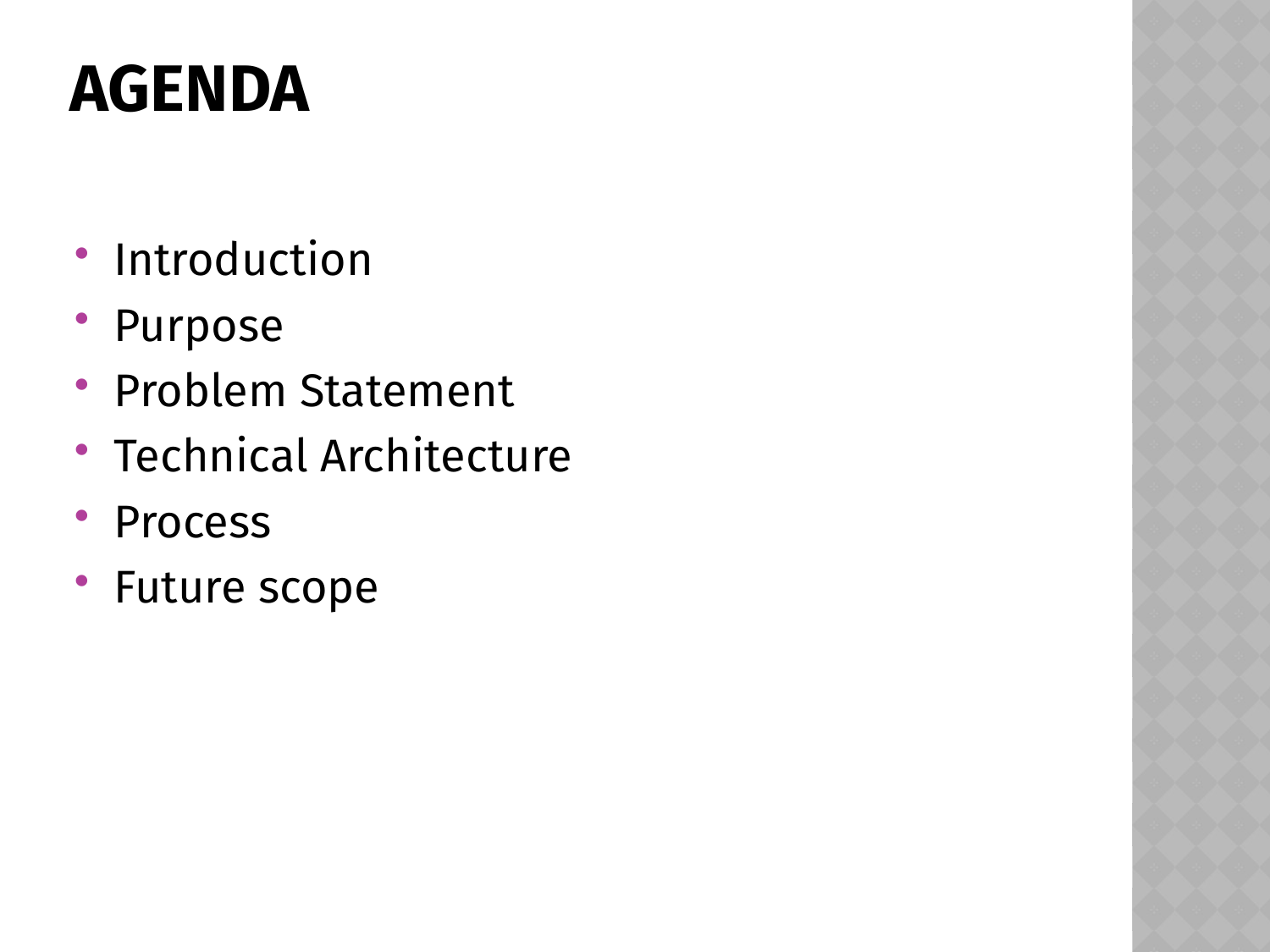

# AGENDA
Introduction
Purpose
Problem Statement
Technical Architecture
Process
Future scope